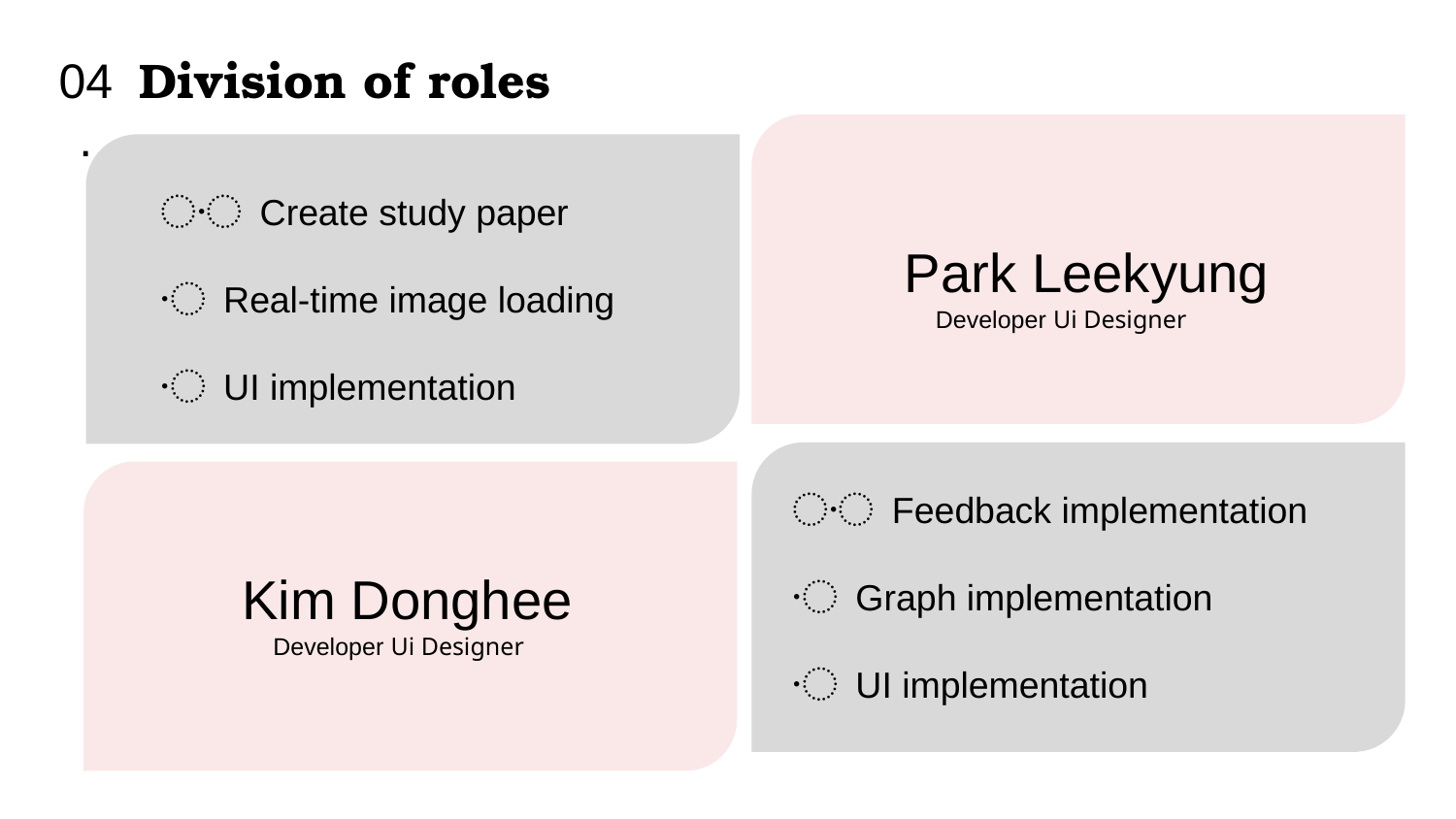

Division of roles
04.

〮 Create study paper
〮 Real-time image loading
〮 UI implementation
Park Leekyung
Developer Ui Designer

〮 Feedback implementation
〮 Graph implementation
〮 UI implementation
Kim Donghee
Developer Ui Designer